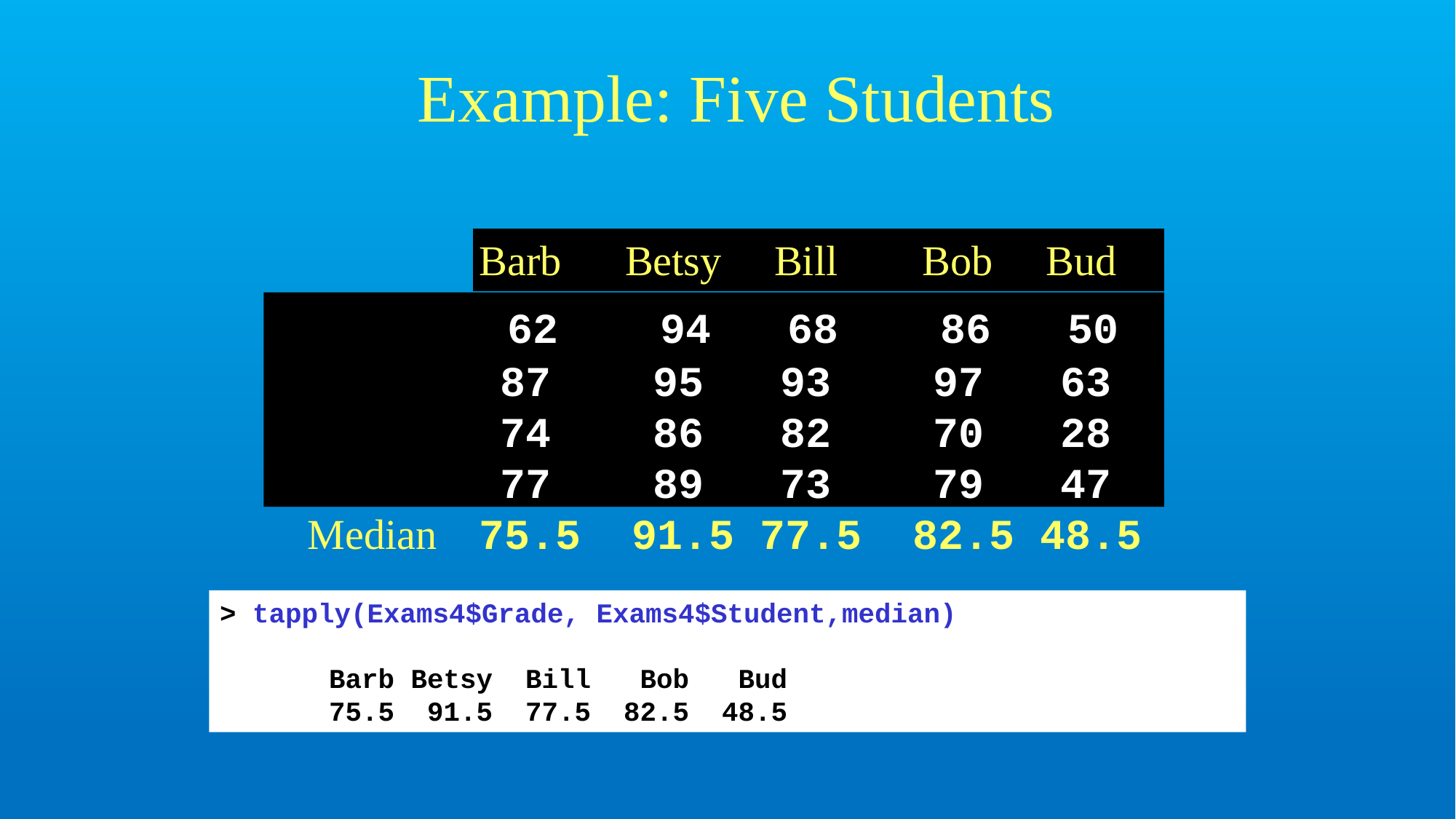

# Example: Five Students
Barb      Betsy     Bill        Bob     Bud

 62    94   68    86   50
 87    95   93    97   63
 74    86   82    70   28
 77    89   73    79   47

Median    75.5  91.5 77.5  82.5 48.5
> tapply(Exams4$Grade, Exams4$Student,median)

	Barb Betsy  Bill   Bob   Bud
 	75.5  91.5  77.5  82.5  48.5